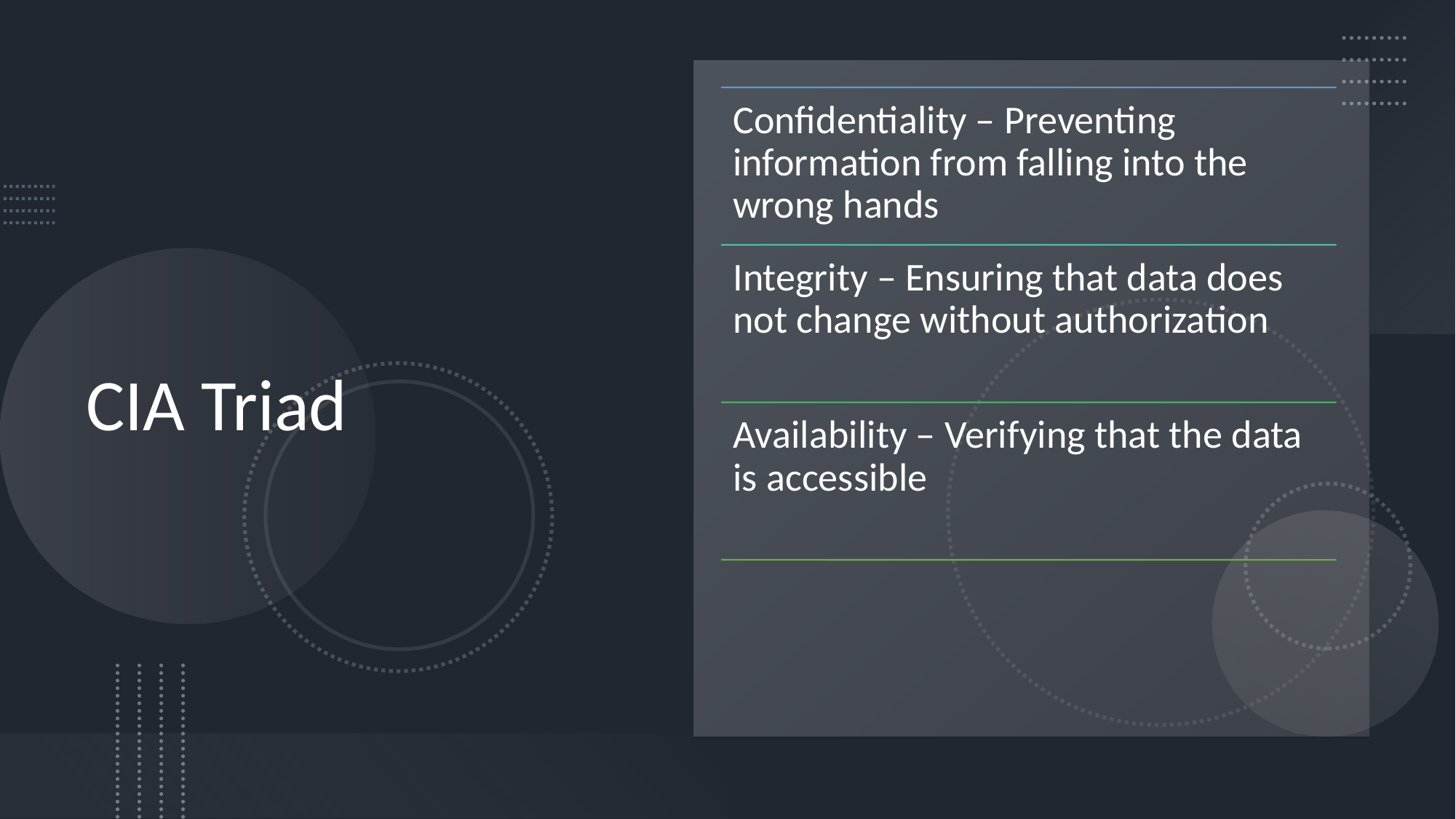

# CIA Triad
Confidentiality – Preventing information from falling into the wrong hands
Integrity – Ensuring that data does not change without authorization
Availability – Verifying that the data is accessible